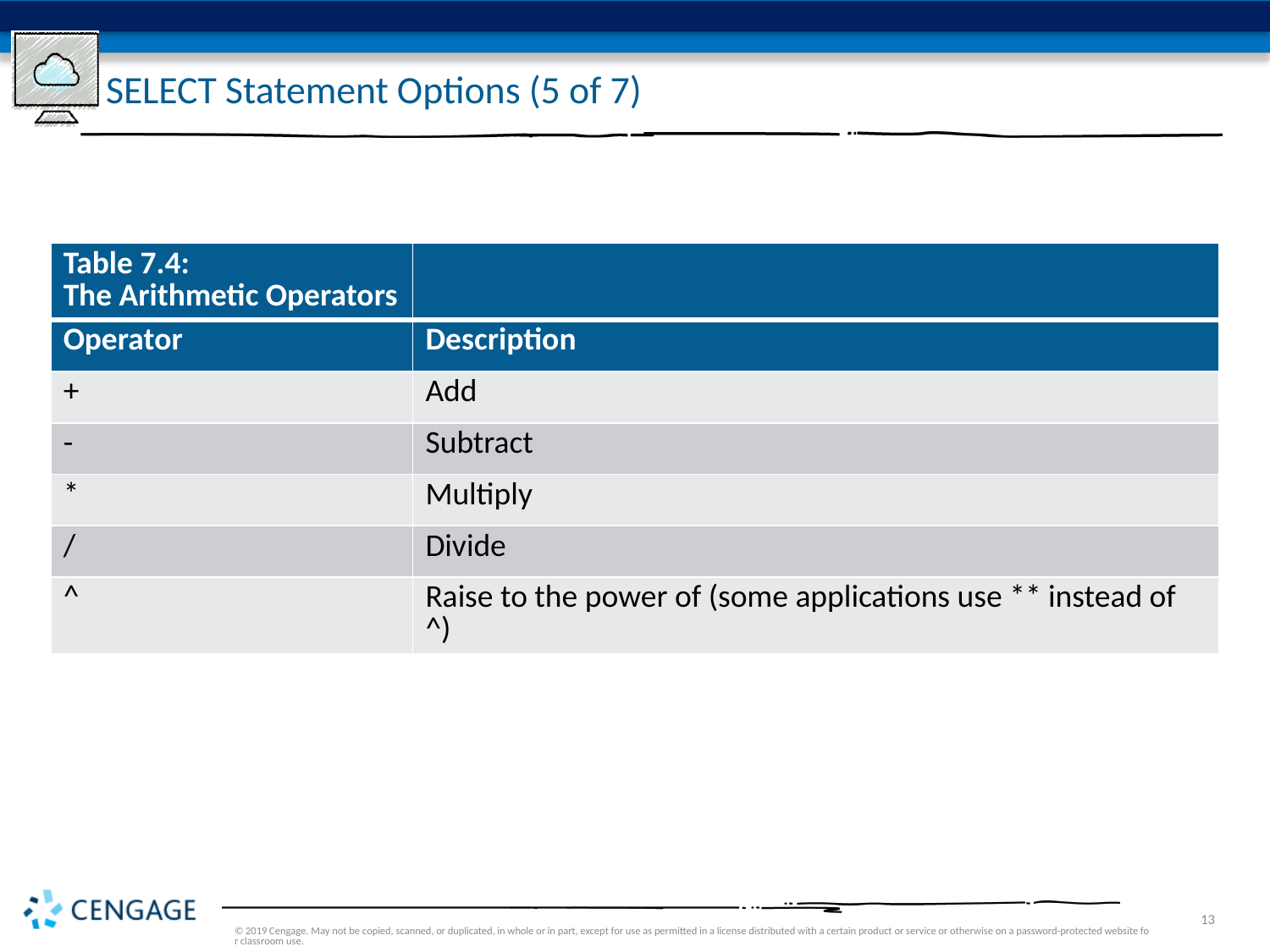

# SELECT Statement Options (5 of 7)
| Table 7.4: The Arithmetic Operators |  |
| --- | --- |
| Operator | Description |
| + | Add |
| - | Subtract |
| \* | Multiply |
| / | Divide |
| ^ | Raise to the power of (some applications use \*\* instead of ^) |
© 2019 Cengage. May not be copied, scanned, or duplicated, in whole or in part, except for use as permitted in a license distributed with a certain product or service or otherwise on a password-protected website for classroom use.